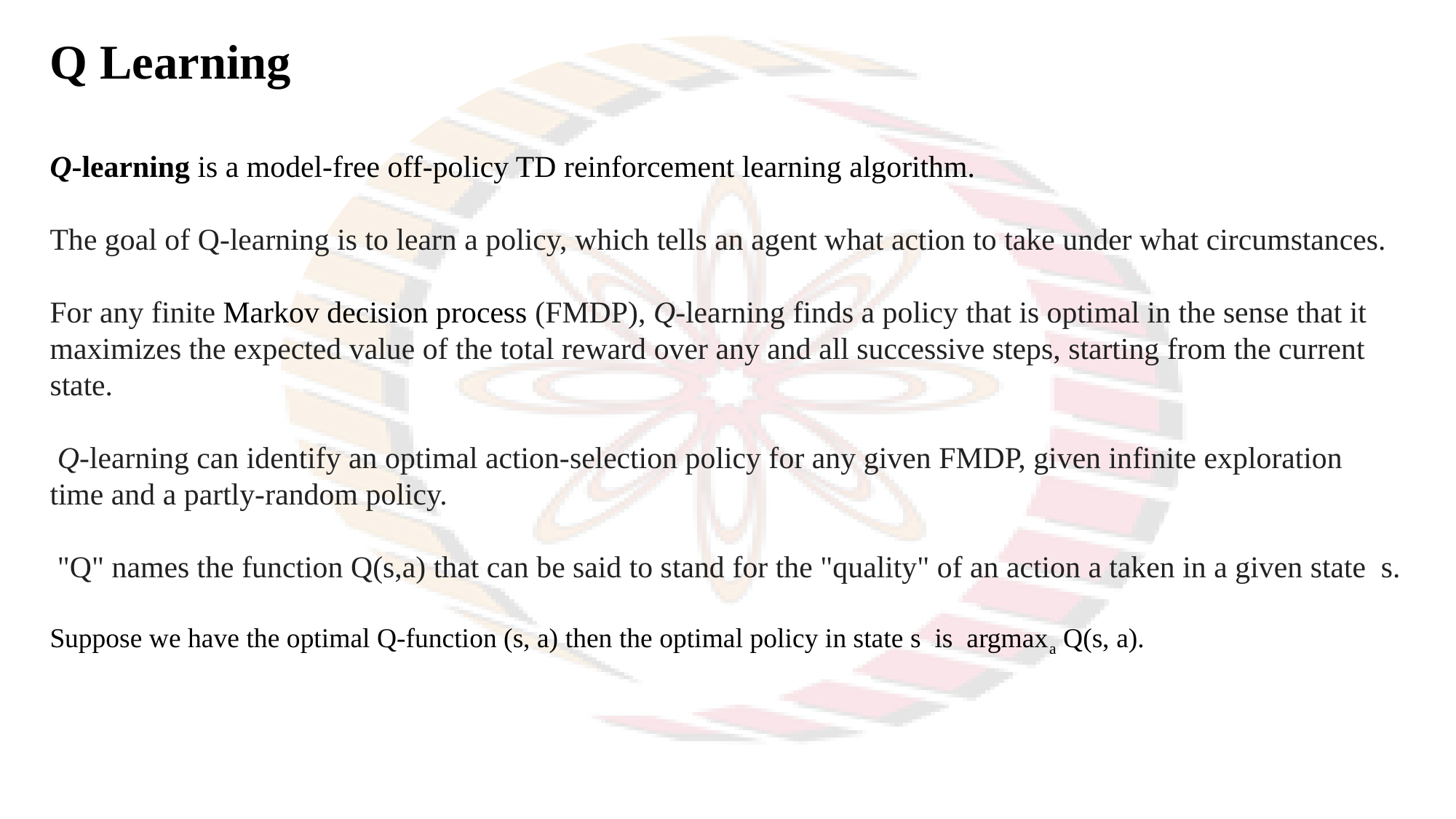

Q Learning

Q-learning is a model-free off-policy TD reinforcement learning algorithm.

The goal of Q-learning is to learn a policy, which tells an agent what action to take under what circumstances.

For any finite Markov decision process (FMDP), Q-learning finds a policy that is optimal in the sense that it maximizes the expected value of the total reward over any and all successive steps, starting from the current state.

 Q-learning can identify an optimal action-selection policy for any given FMDP, given infinite exploration time and a partly-random policy.

 "Q" names the function Q(s,a) that can be said to stand for the "quality" of an action a taken in a given state  s.

Suppose we have the optimal Q-function (s, a) then the optimal policy in state s  is  argmaxa Q(s, a).